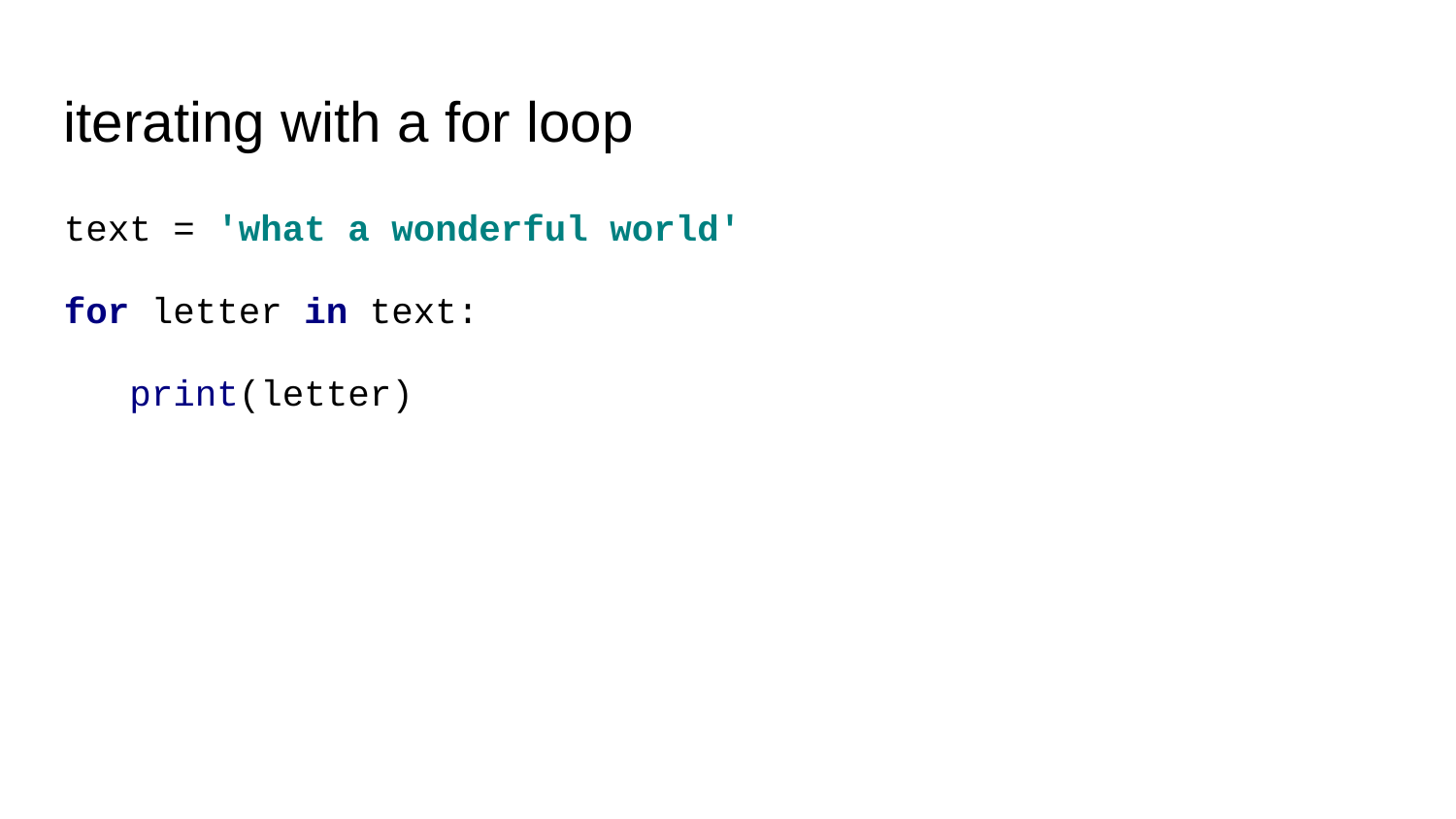

iterating with a for loop
text = 'what a wonderful world'
for letter in text:
   print(letter)